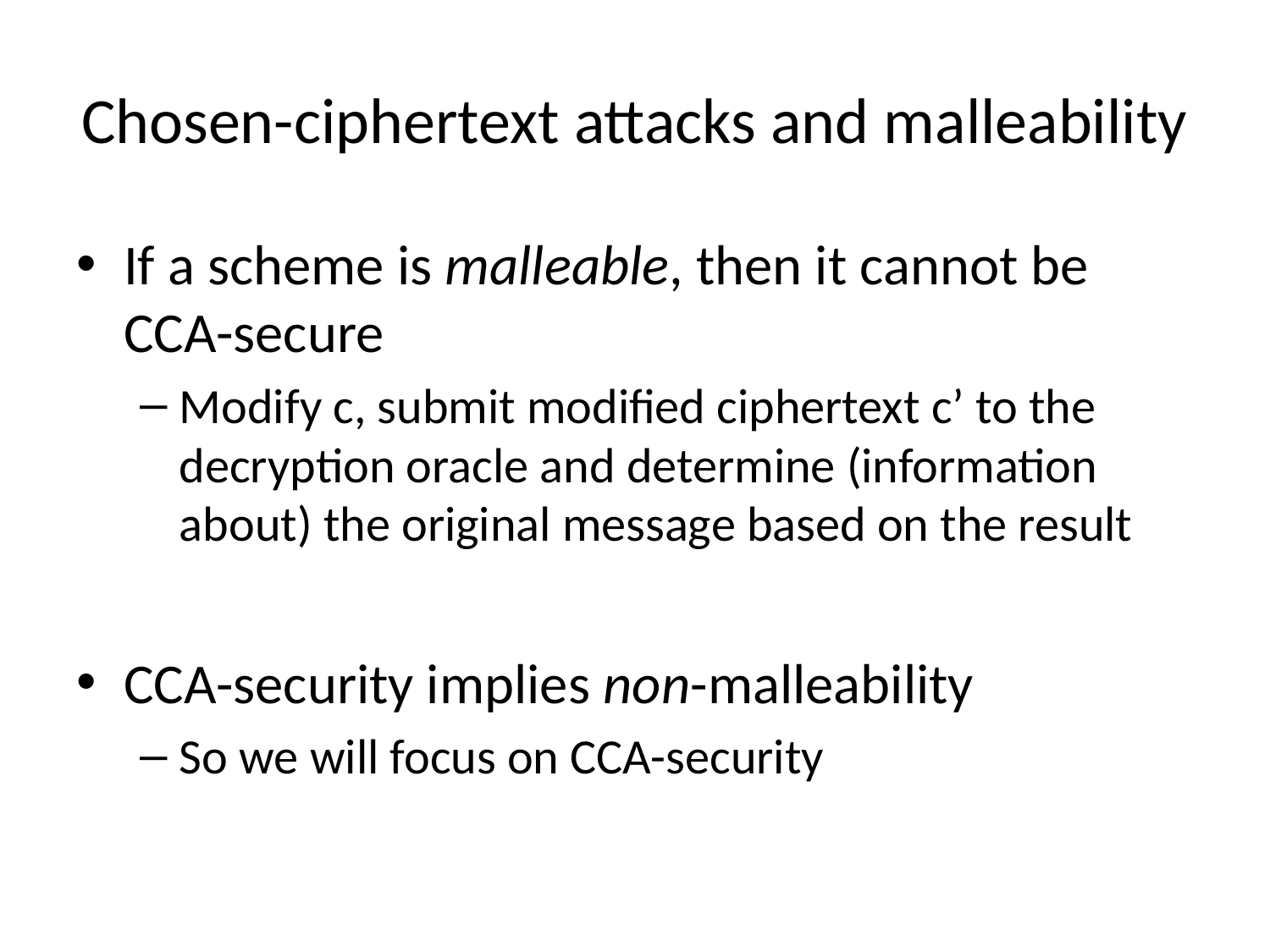

# Chosen-ciphertext attacks and malleability
If a scheme is malleable, then it cannot be CCA-secure
Modify c, submit modified ciphertext c’ to the decryption oracle and determine (information about) the original message based on the result

CCA-security implies non-malleability
So we will focus on CCA-security